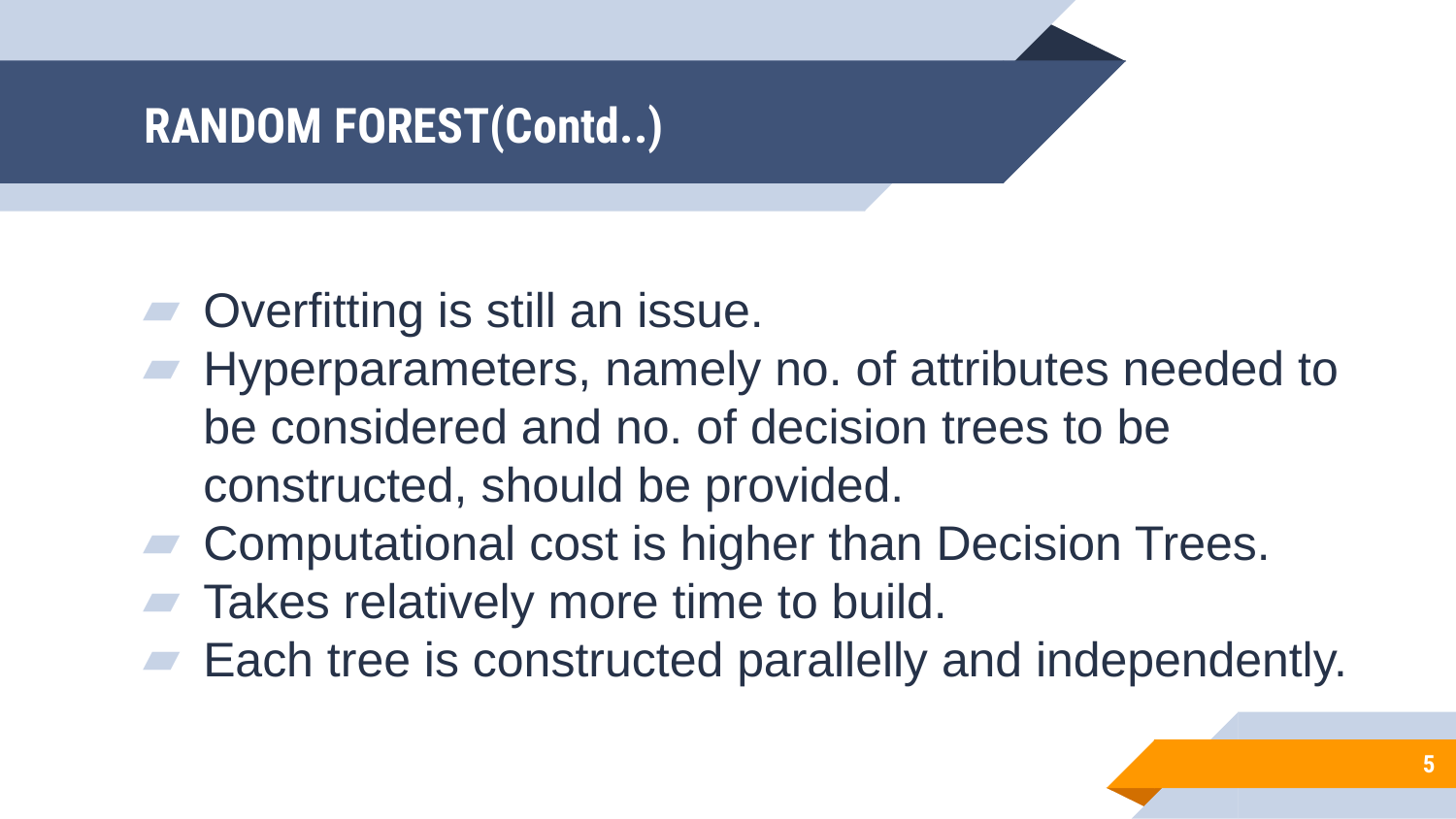

# RANDOM FOREST(Contd..)
Overfitting is still an issue.
Hyperparameters, namely no. of attributes needed to be considered and no. of decision trees to be constructed, should be provided.
Computational cost is higher than Decision Trees.
Takes relatively more time to build.
Each tree is constructed parallelly and independently.

5